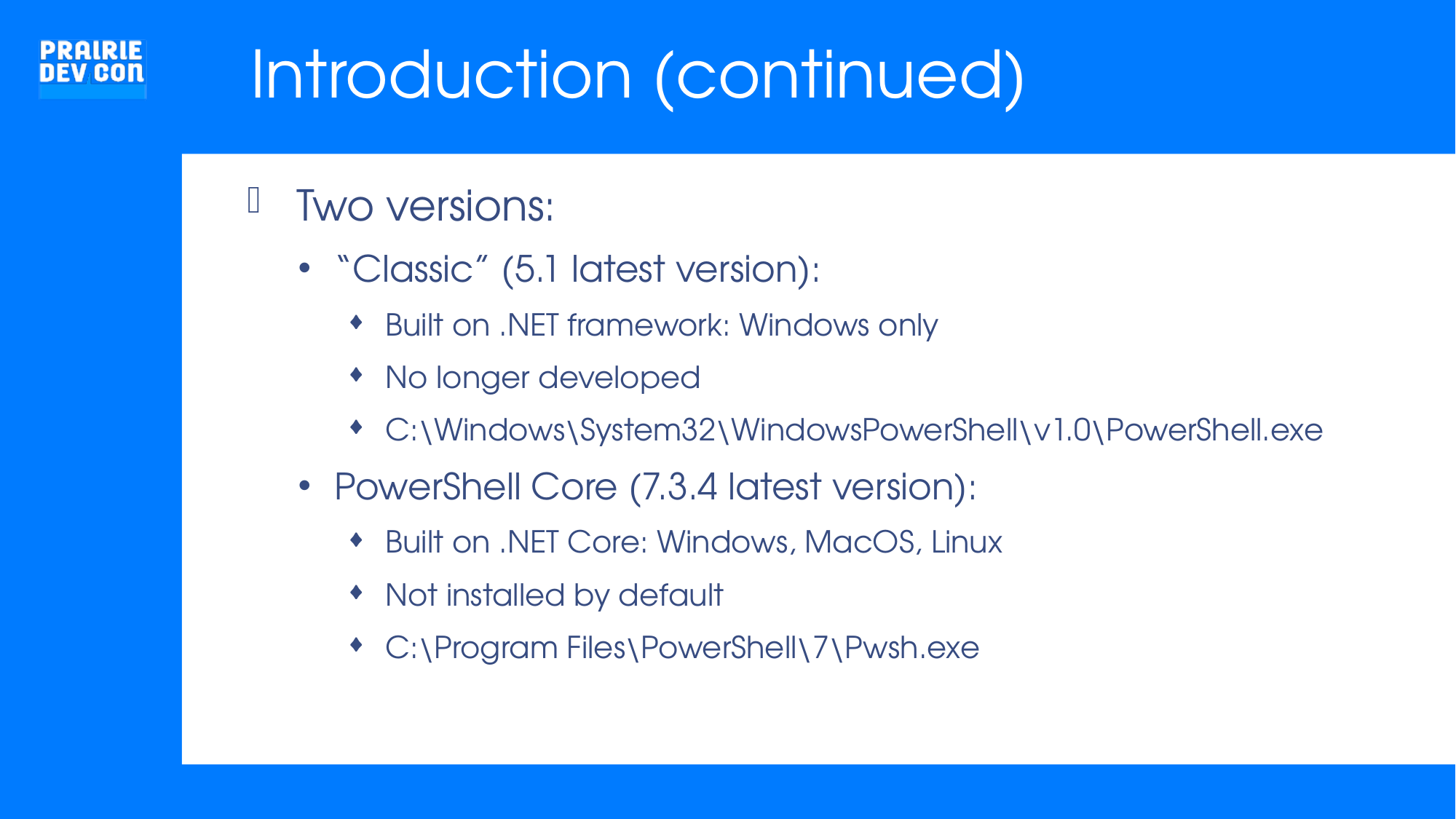

# Introduction (continued)
Two versions:
“Classic” (5.1 latest version):
Built on .NET framework: Windows only
No longer developed
C:\Windows\System32\WindowsPowerShell\v1.0\PowerShell.exe
PowerShell Core (7.3.4 latest version):
Built on .NET Core: Windows, MacOS, Linux
Not installed by default
C:\Program Files\PowerShell\7\Pwsh.exe